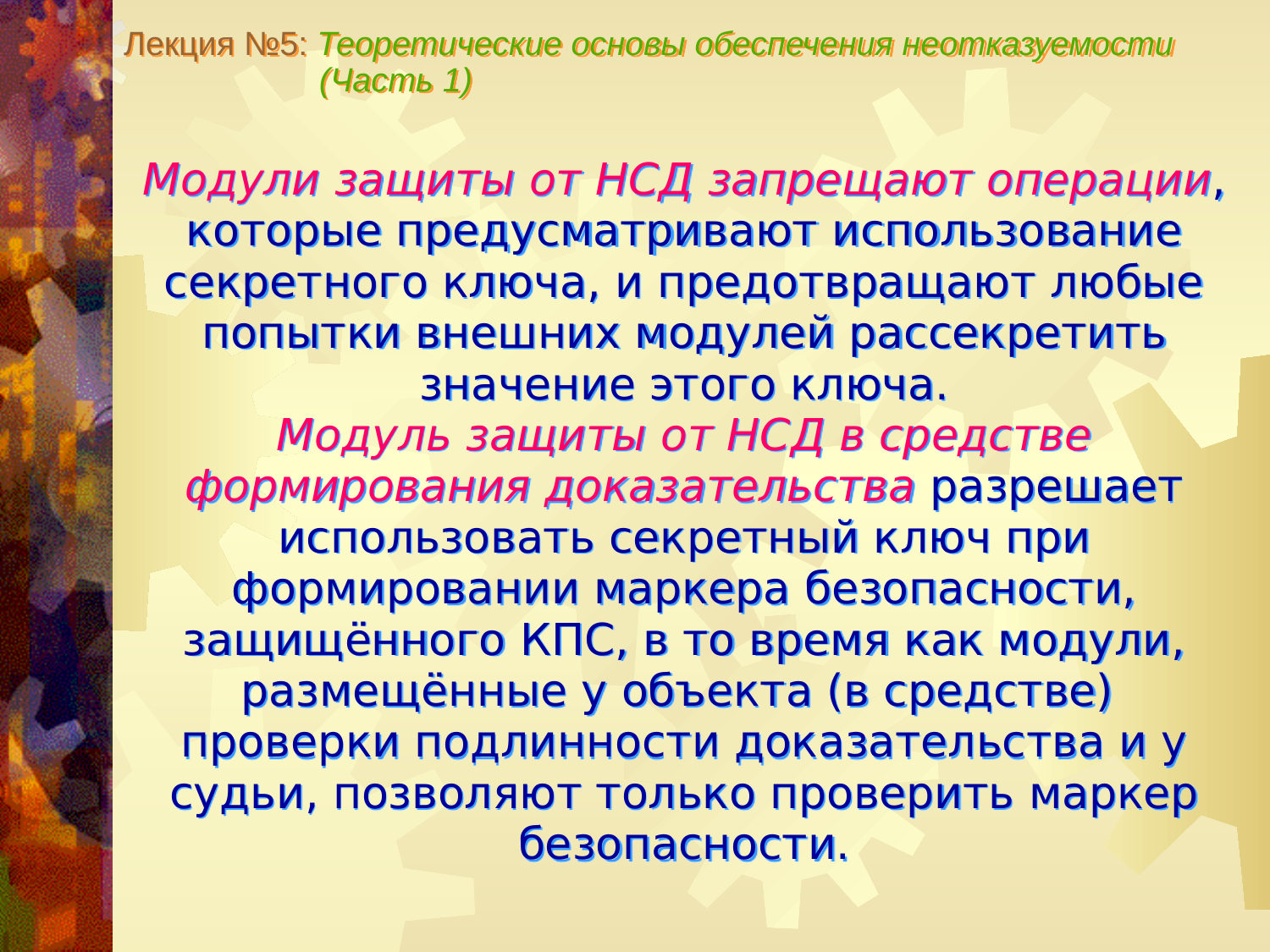

Лекция №5: Теоретические основы обеспечения неотказуемости
                       (Часть 1)
Модули защиты от НСД запрещают операции, которые предусматривают использование секретного ключа, и предотвращают любые попытки внешних модулей рассекретить значение этого ключа.
Модуль защиты от НСД в средстве формирования доказательства разрешает использовать секретный ключ при формировании маркера безопасности, защищённого КПС, в то время как модули, размещённые у объекта (в средстве)  проверки подлинности доказательства и у судьи, позволяют только проверить маркер безопасности.